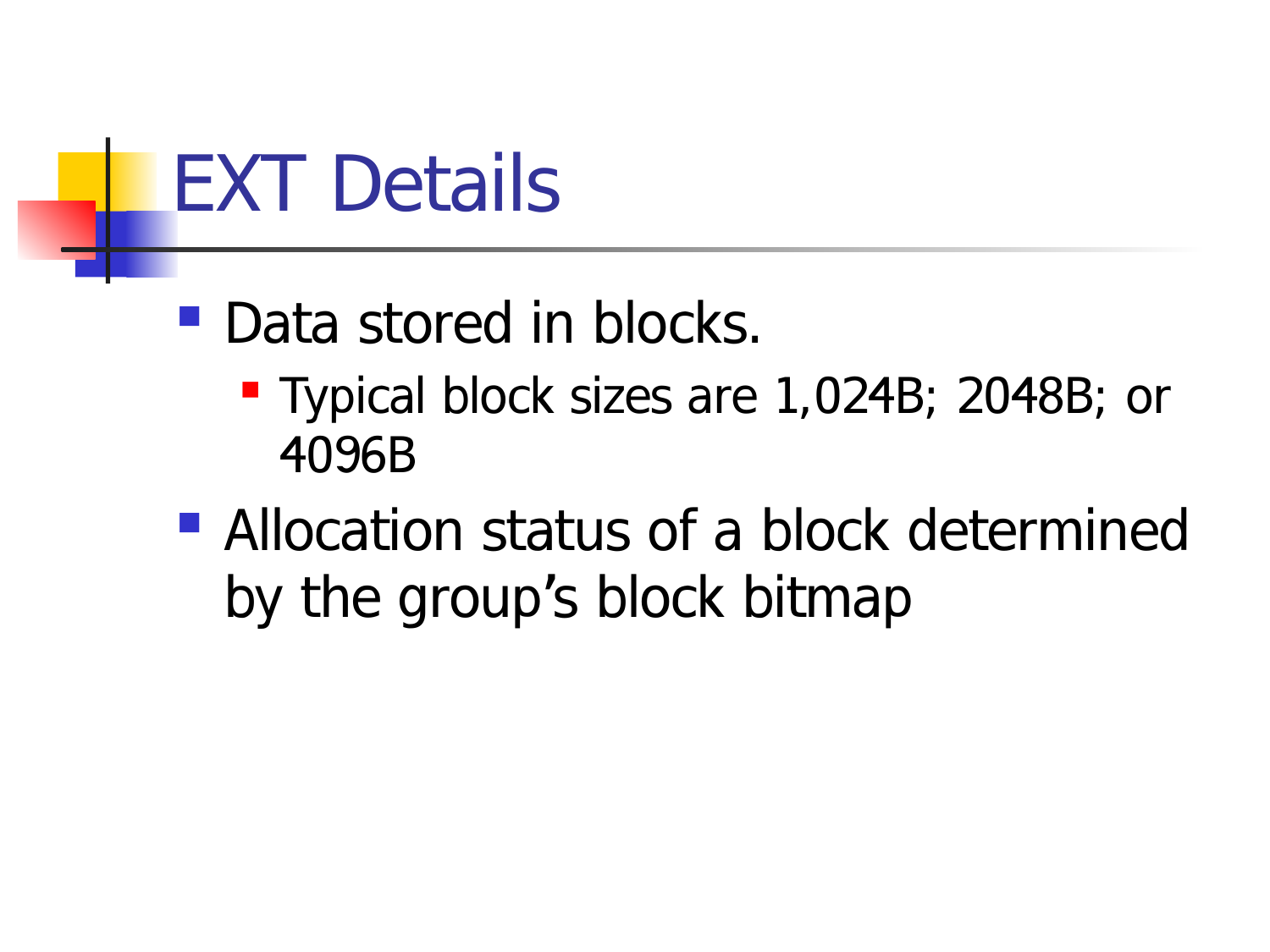

# EXT Details
Data stored in blocks.
Typical block sizes are 1,024B; 2048B; or 4096B
Allocation status of a block determined by the group’s block bitmap